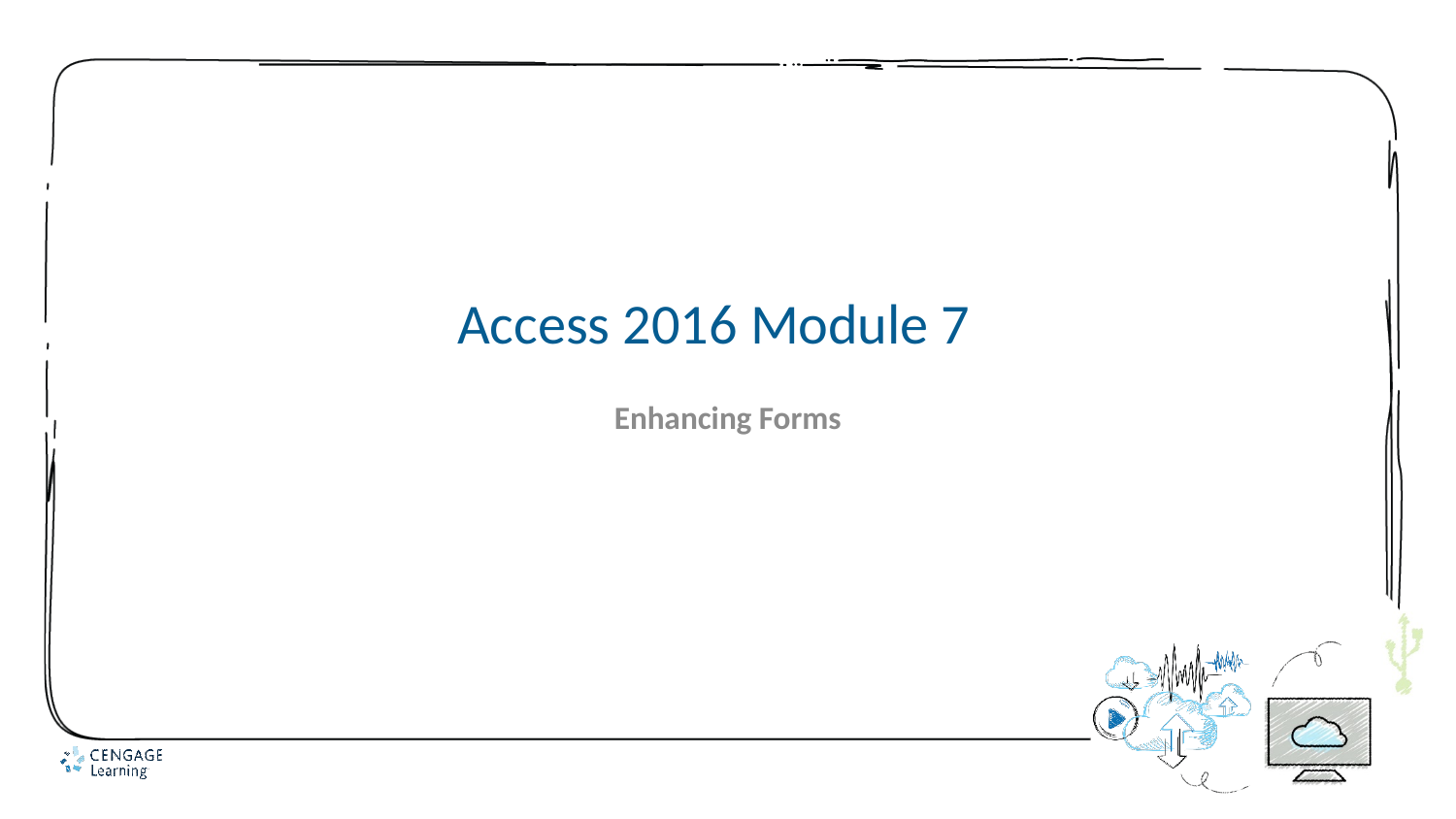

# Access 2016 Module 7
Enhancing Forms